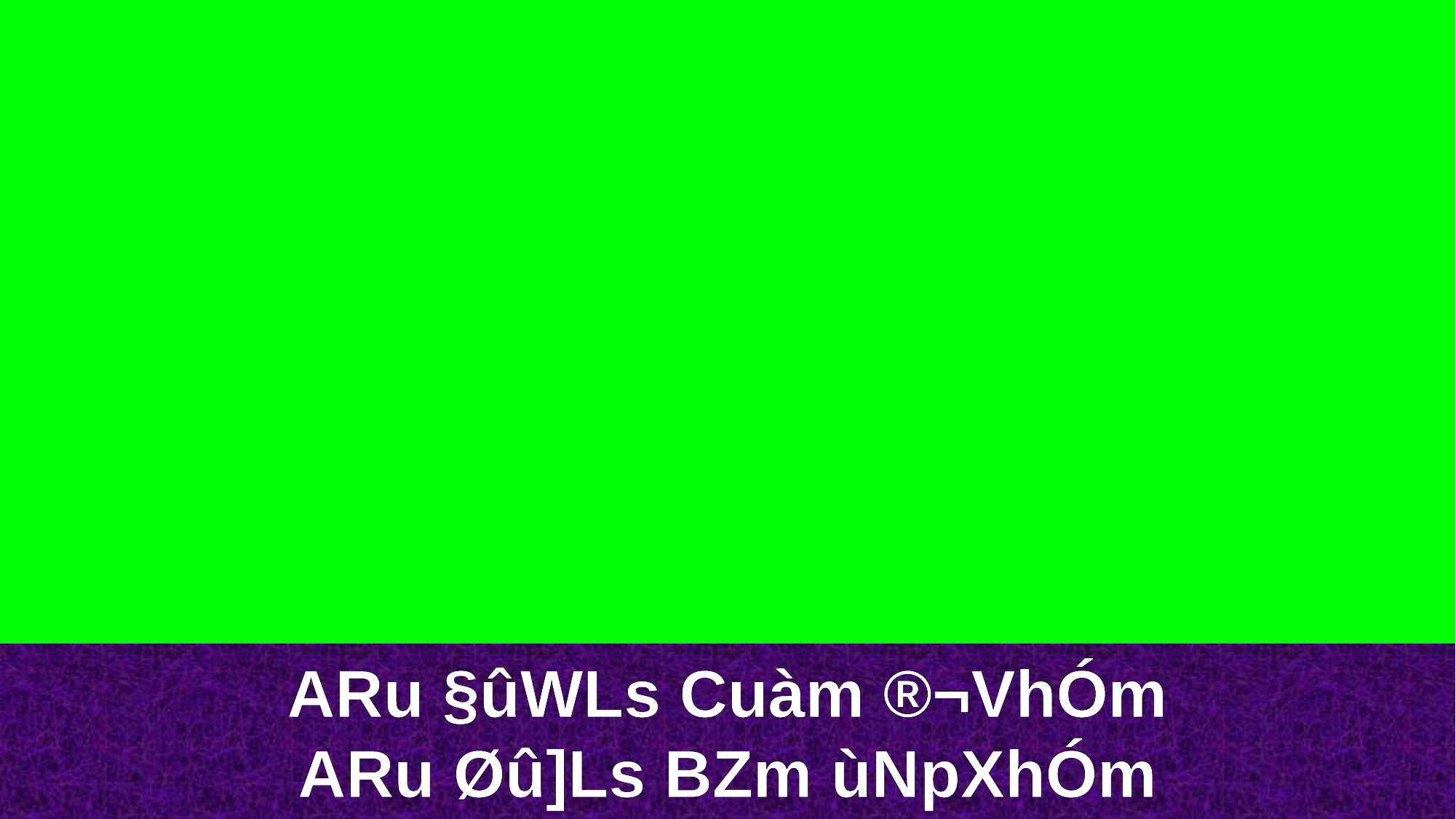

ARu §ûWLs Cuàm ®¬VhÓm
ARu Øû]Ls BZm ùNpXhÓm